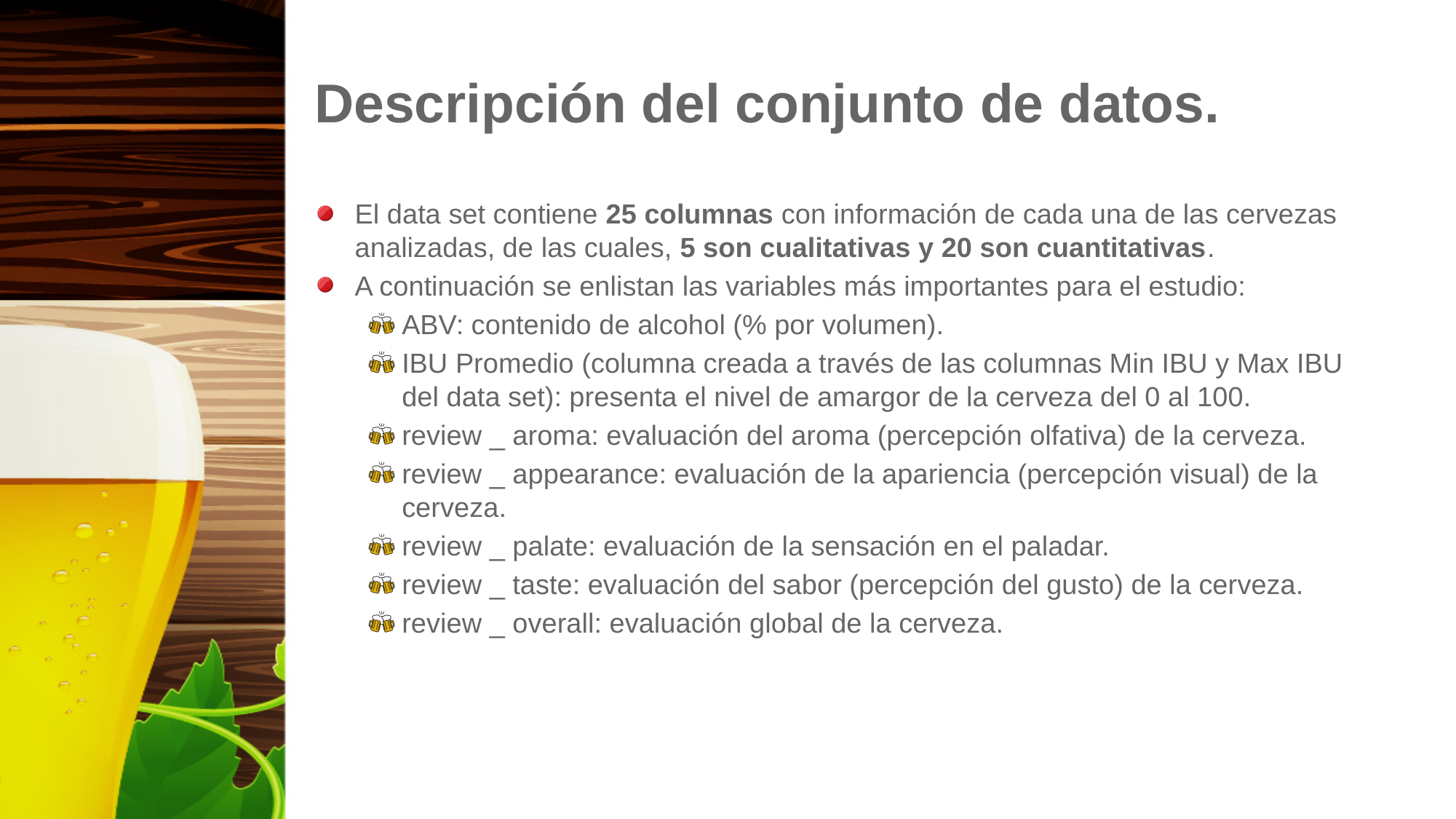

# Descripción del conjunto de datos.
El data set contiene 25 columnas con información de cada una de las cervezas analizadas, de las cuales, 5 son cualitativas y 20 son cuantitativas.
A continuación se enlistan las variables más importantes para el estudio:
ABV: contenido de alcohol (% por volumen).
IBU Promedio (columna creada a través de las columnas Min IBU y Max IBU del data set): presenta el nivel de amargor de la cerveza del 0 al 100.
review _ aroma: evaluación del aroma (percepción olfativa) de la cerveza.
review _ appearance: evaluación de la apariencia (percepción visual) de la cerveza.
review _ palate: evaluación de la sensación en el paladar.
review _ taste: evaluación del sabor (percepción del gusto) de la cerveza.
review _ overall: evaluación global de la cerveza.